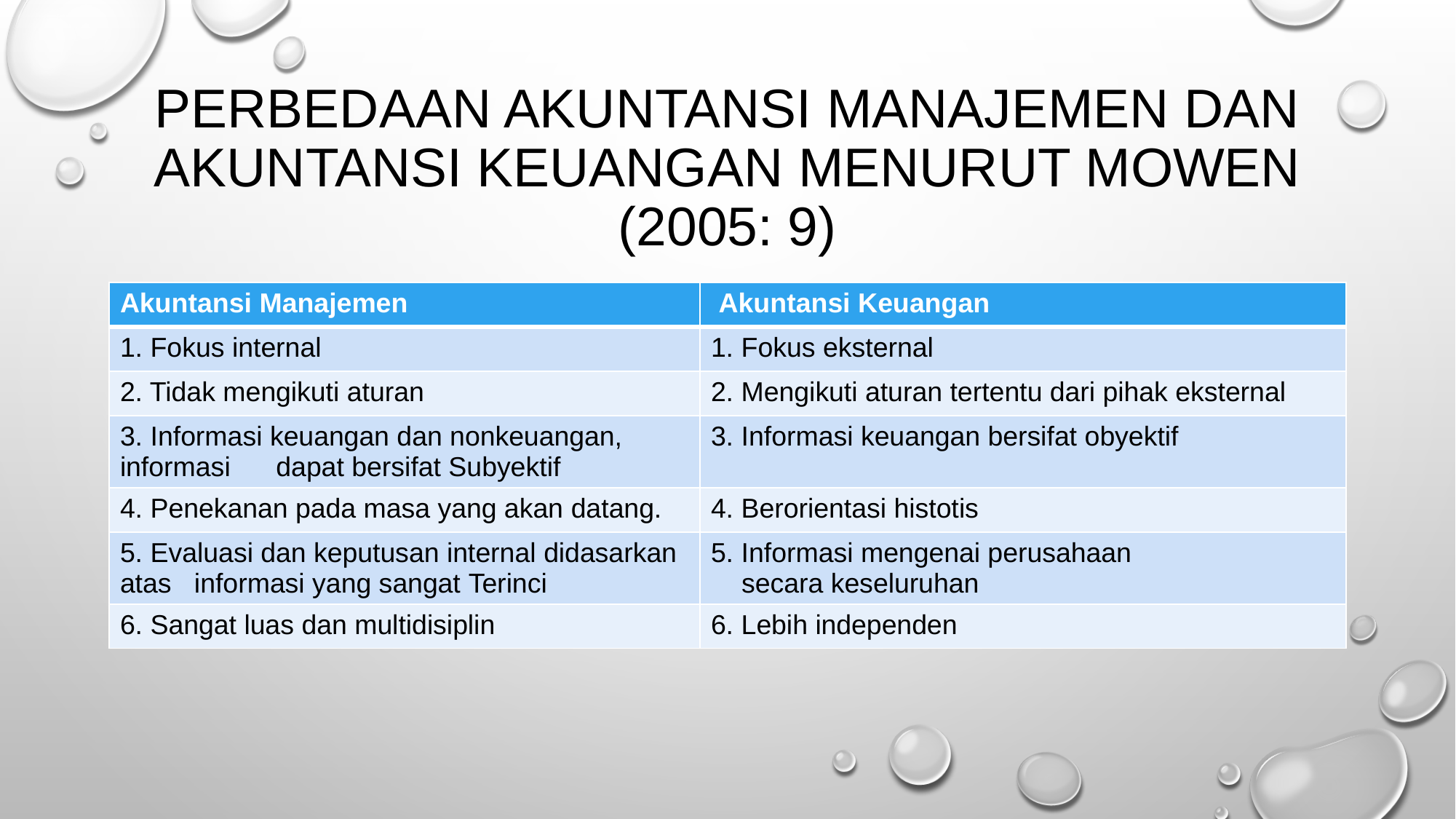

# Perbedaan Akuntansi Manajemen dan Akuntansi Keuangan menurut Mowen (2005: 9)
| Akuntansi Manajemen | Akuntansi Keuangan |
| --- | --- |
| 1. Fokus internal | 1. Fokus eksternal |
| 2. Tidak mengikuti aturan | 2. Mengikuti aturan tertentu dari pihak eksternal |
| 3. Informasi keuangan dan nonkeuangan, informasi dapat bersifat Subyektif | 3. Informasi keuangan bersifat obyektif |
| 4. Penekanan pada masa yang akan datang. | 4. Berorientasi histotis |
| 5. Evaluasi dan keputusan internal didasarkan atas informasi yang sangat Terinci | 5. Informasi mengenai perusahaan secara keseluruhan |
| 6. Sangat luas dan multidisiplin | 6. Lebih independen |